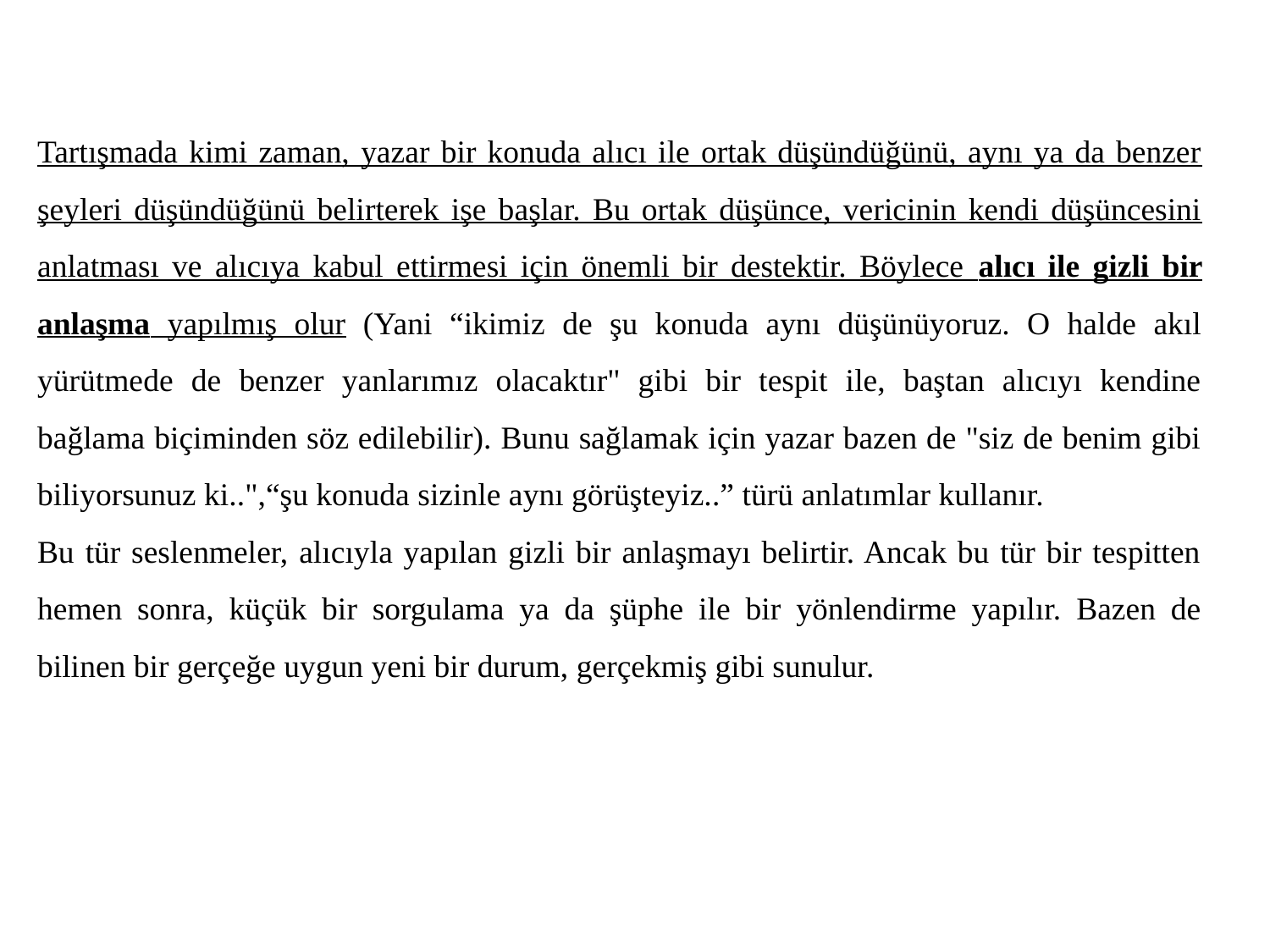

Tartışmada kimi zaman, yazar bir konuda alıcı ile ortak düşündüğünü, aynı ya da benzer şeyleri düşündüğünü belirterek işe başlar. Bu ortak düşünce, vericinin kendi düşüncesini anlatması ve alıcıya kabul ettirmesi için önemli bir destektir. Böylece alıcı ile gizli bir anlaşma yapılmış olur (Yani “ikimiz de şu konuda aynı düşünüyoruz. O halde akıl yürütmede de benzer yanlarımız olacaktır" gibi bir tespit ile, baştan alıcıyı kendine bağlama biçiminden söz edilebilir). Bunu sağlamak için yazar bazen de "siz de benim gibi biliyorsunuz ki..",“şu konuda sizinle aynı görüşteyiz..” türü anlatımlar kullanır.
Bu tür seslenmeler, alıcıyla yapılan gizli bir anlaşmayı belirtir. Ancak bu tür bir tespitten hemen sonra, küçük bir sorgulama ya da şüphe ile bir yönlendirme yapılır. Bazen de bilinen bir gerçeğe uygun yeni bir durum, gerçekmiş gibi sunulur.